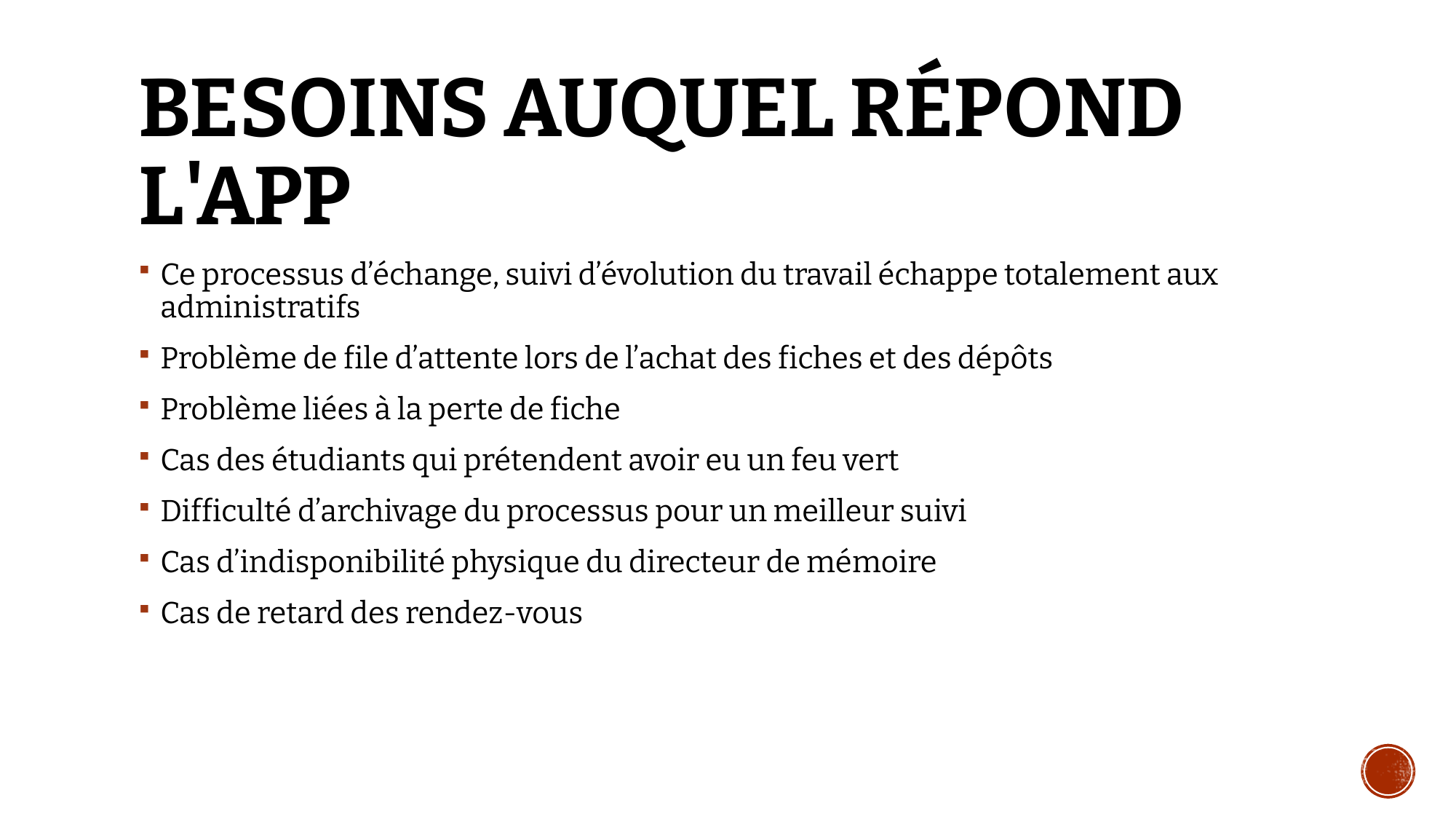

# Besoins auquel répond l'App
Ce processus d’échange, suivi d’évolution du travail échappe totalement aux administratifs
Problème de file d’attente lors de l’achat des fiches et des dépôts
Problème liées à la perte de fiche
Cas des étudiants qui prétendent avoir eu un feu vert
Difficulté d’archivage du processus pour un meilleur suivi
Cas d’indisponibilité physique du directeur de mémoire
Cas de retard des rendez-vous